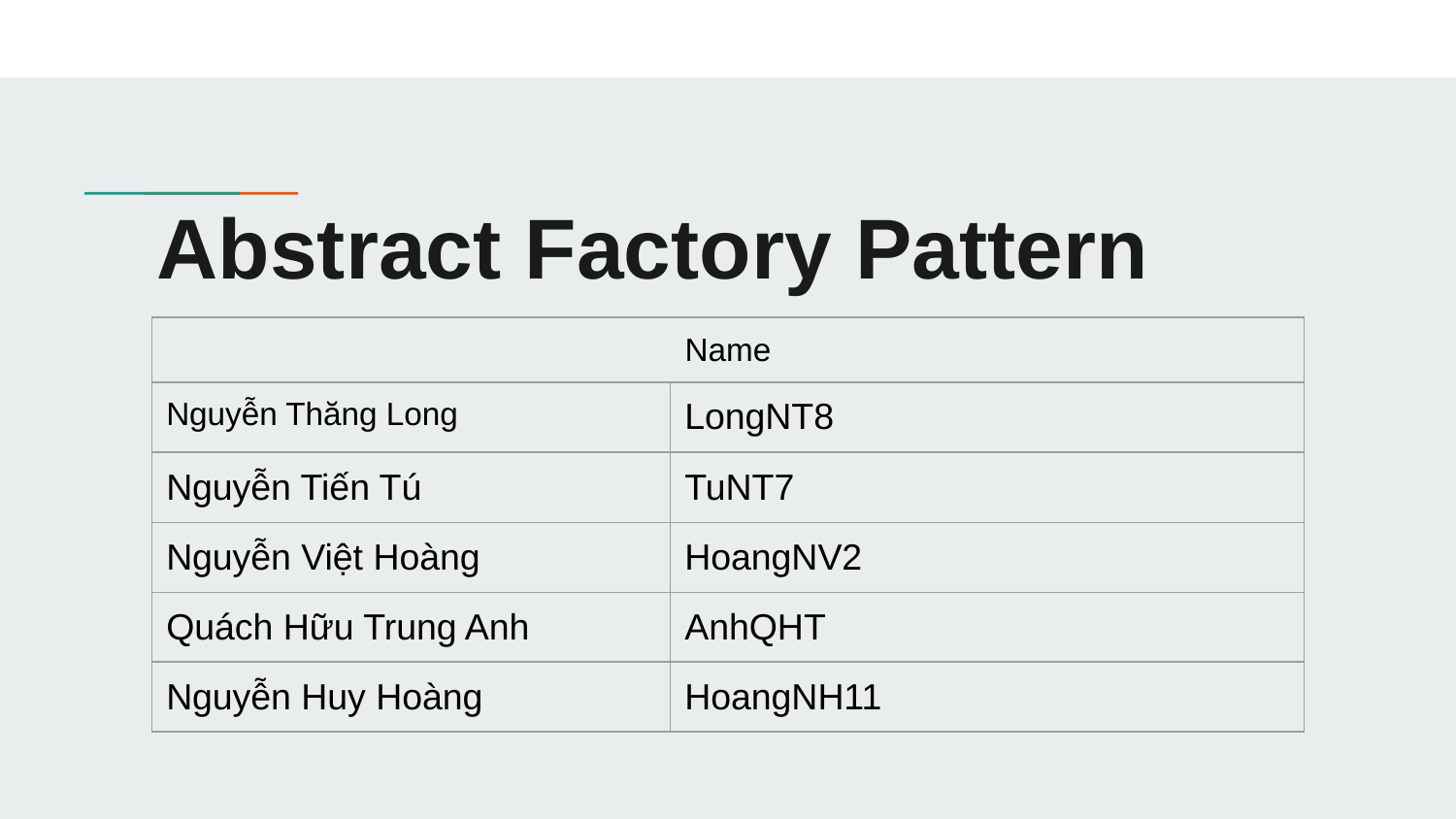

# Abstract Factory Pattern

| Name |  |  |
| --- | --- | --- |
| Nguyễn Thăng Long | LongNT8 |  |
| Nguyễn Tiến Tú | TuNT7 |  |
| Nguyễn Việt Hoàng | HoangNV2 |  |
| Quách Hữu Trung Anh | AnhQHT |  |
| Nguyễn Huy Hoàng | HoangNH11 |  |